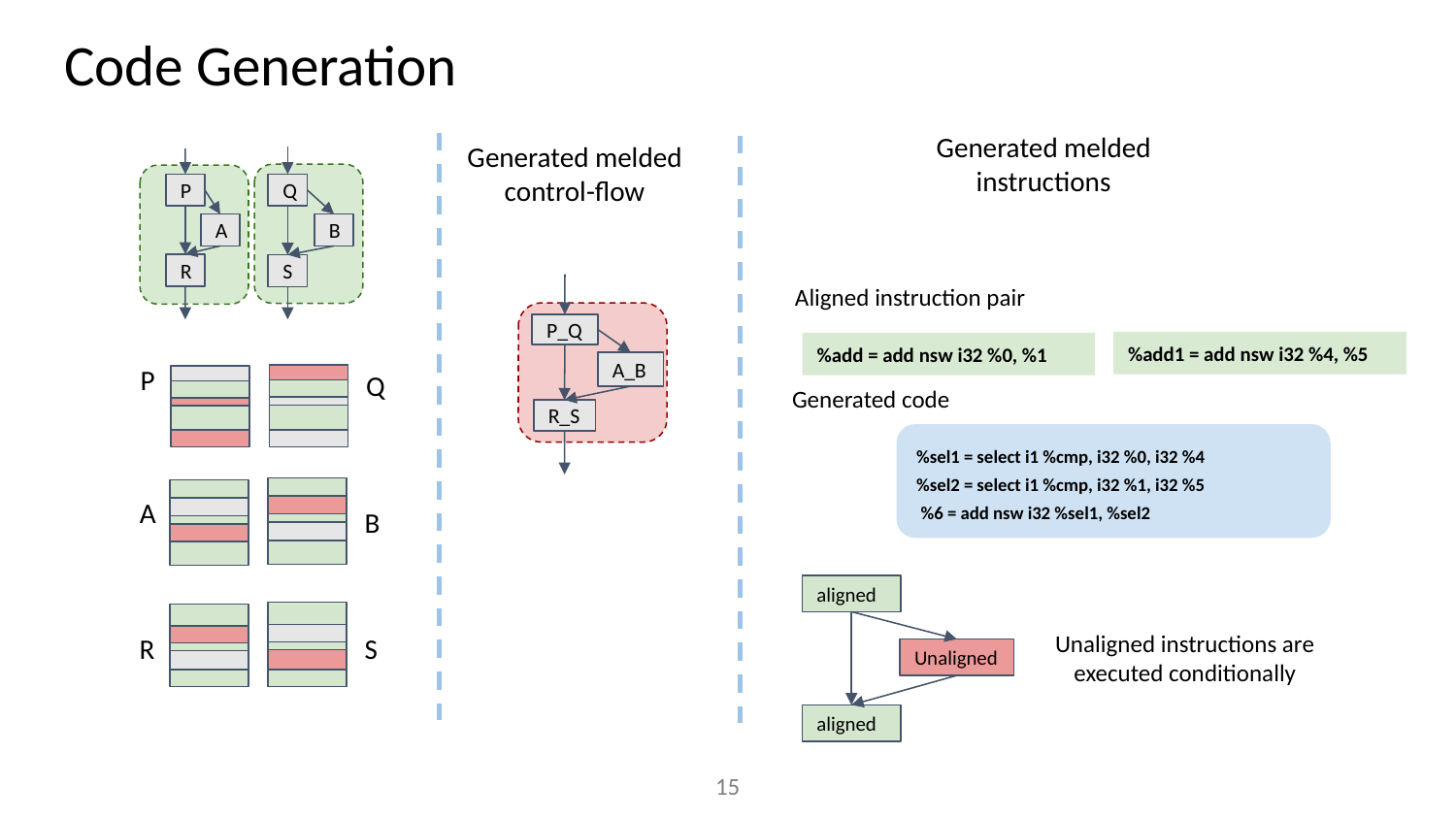

# Code Generation
Generated melded instructions
Generated melded control-flow

P
Q
A
B
R
S
Aligned instruction pair
%add1 = add nsw i32 %4, %5
%add = add nsw i32 %0, %1
Generated code
%sel1 = select i1 %cmp, i32 %0, i32 %4
%sel2 = select i1 %cmp, i32 %1, i32 %5
 %6 = add nsw i32 %sel1, %sel2

P_Q
A_B
P
Q

R_S

A
B
aligned
Unaligned instructions are executed conditionally

R
S
Unaligned
aligned
15